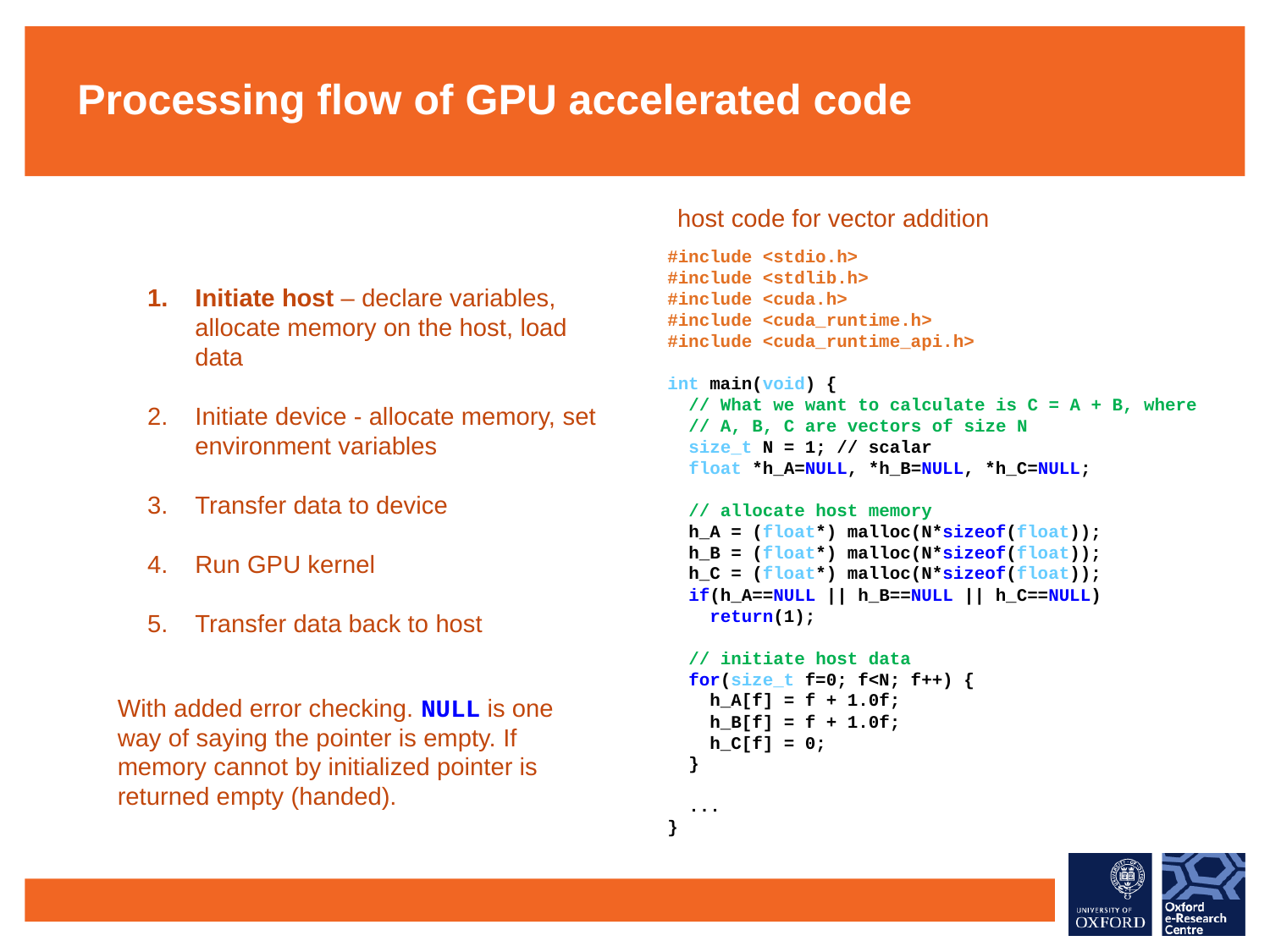

Processing flow of GPU accelerated code
host code for vector addition
#include <stdio.h>
#include <stdlib.h>
#include <cuda.h>
#include <cuda_runtime.h>
#include <cuda_runtime_api.h>

int main(void) {
  // What we want to calculate is C = A + B, where
  // A, B, C are vectors of size N
  size_t N = 1; // scalar
  float *h_A=NULL, *h_B=NULL, *h_C=NULL;

  // allocate host memory
  h_A = (float*) malloc(N*sizeof(float));
  h_B = (float*) malloc(N*sizeof(float));
  h_C = (float*) malloc(N*sizeof(float));
  if(h_A==NULL || h_B==NULL || h_C==NULL)
    return(1);

  // initiate host data
  for(size_t f=0; f<N; f++) {
    h_A[f] = f + 1.0f;
    h_B[f] = f + 1.0f;
    h_C[f] = 0;
  }

  ...
}
Initiate host – declare variables, allocate memory on the host, load data

Initiate device - allocate memory, set environment variables

Transfer data to device

Run GPU kernel

Transfer data back to host
With added error checking. NULL is one way of saying the pointer is empty. If memory cannot by initialized pointer is returned empty (handed).